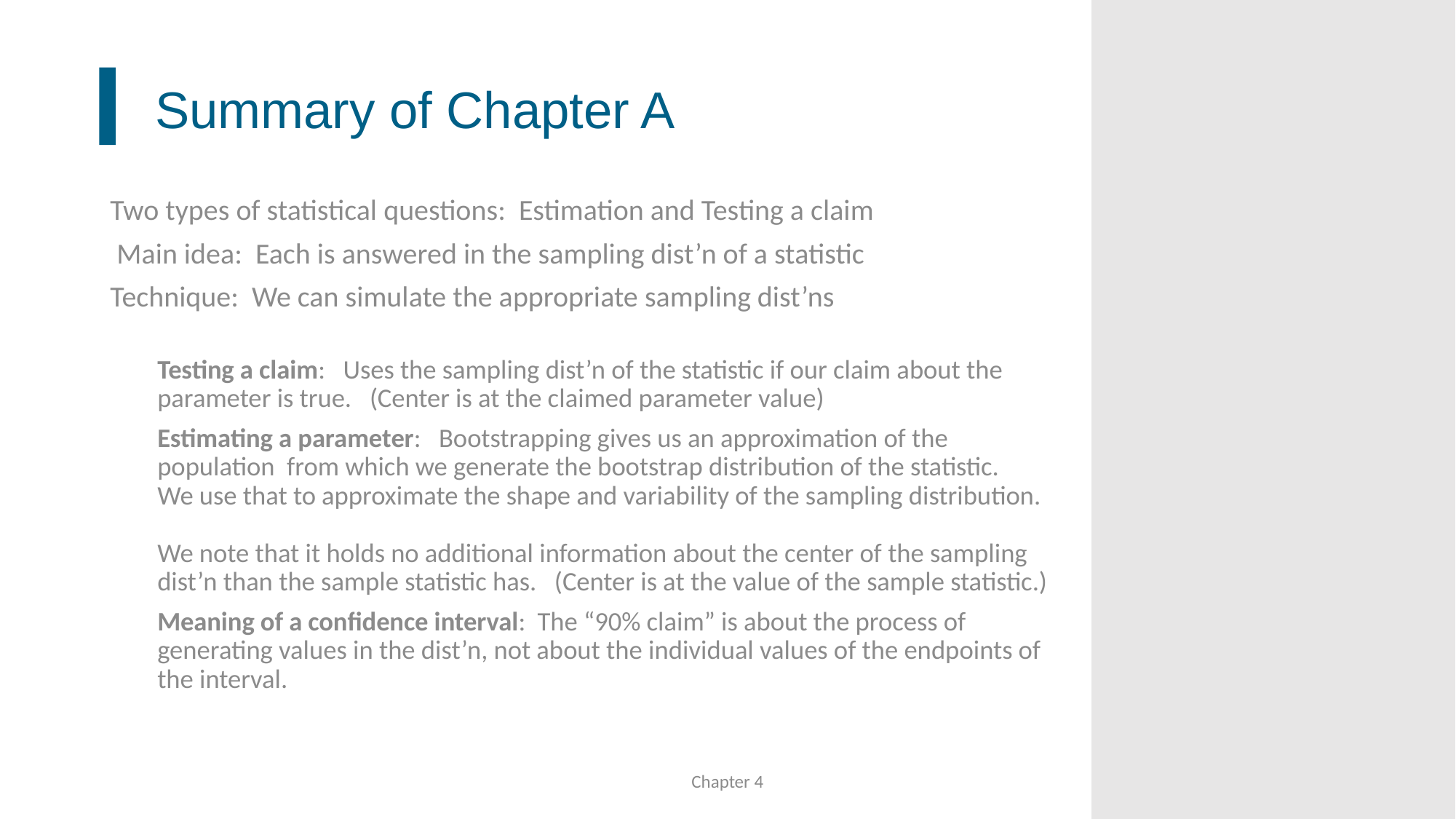

# Summary of Chapter A

Two types of statistical questions:  Estimation and Testing a claim
 Main idea:  Each is answered in the sampling dist’n of a statistic
Technique:  We can simulate the appropriate sampling dist’ns
Testing a claim:   Uses the sampling dist’n of the statistic if our claim about the parameter is true.   (Center is at the claimed parameter value)
Estimating a parameter:   Bootstrapping gives us an approximation of the population  from which we generate the bootstrap distribution of the statistic.
We use that to approximate the shape and variability of the sampling distribution.
We note that it holds no additional information about the center of the sampling dist’n than the sample statistic has.   (Center is at the value of the sample statistic.)
Meaning of a confidence interval:  The “90% claim” is about the process of generating values in the dist’n, not about the individual values of the endpoints of the interval.
Chapter 4
79